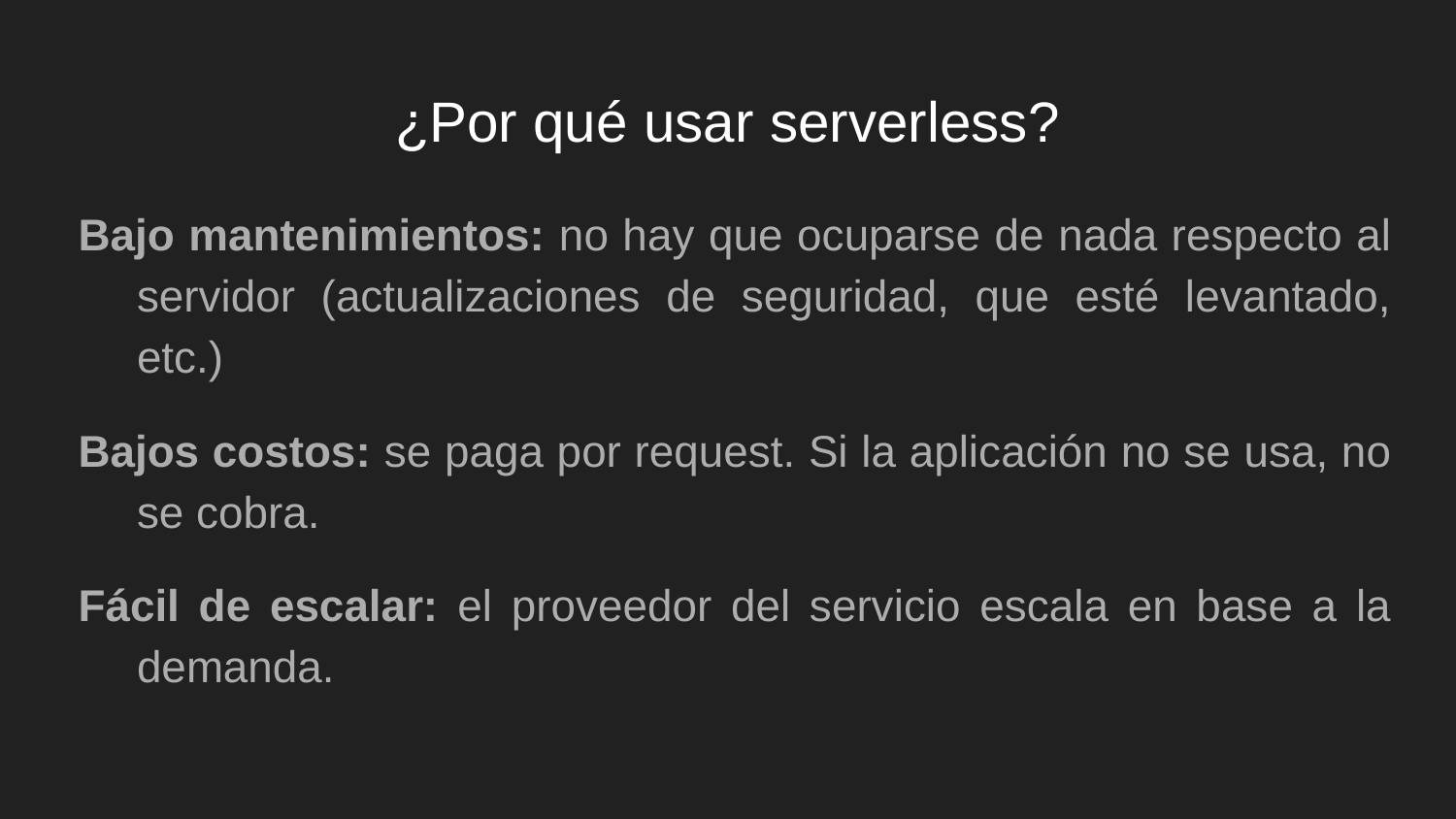

# ¿Por qué usar serverless?

Bajo mantenimientos: no hay que ocuparse de nada respecto al servidor (actualizaciones de seguridad, que esté levantado, etc.)
Bajos costos: se paga por request. Si la aplicación no se usa, no se cobra.
Fácil de escalar: el proveedor del servicio escala en base a la demanda.